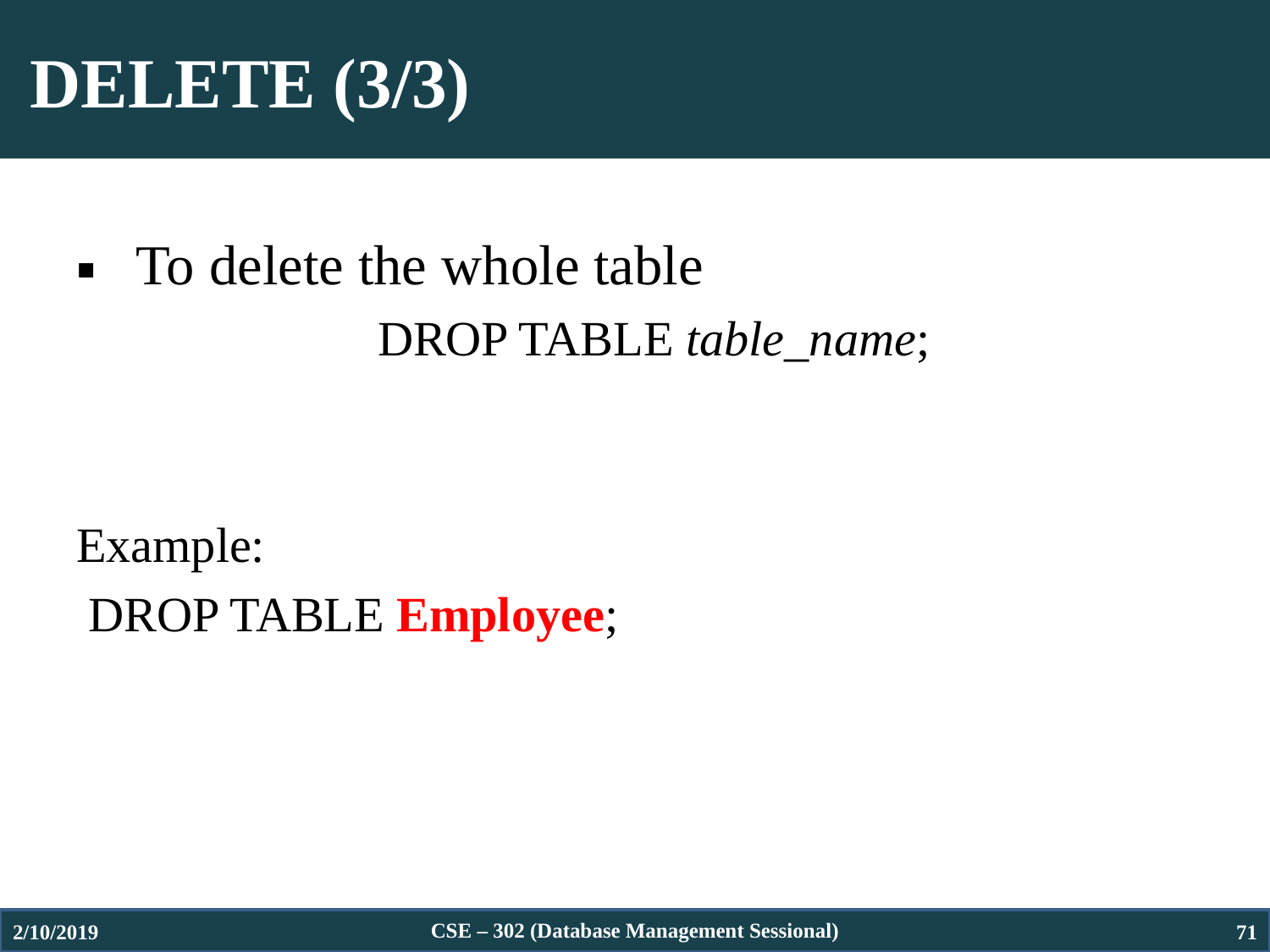

# DELETE (3/3)
 To delete the whole table
			DROP TABLE table_name;

Example:
 DROP TABLE Employee;
2/10/2019
CSE – 302 (Database Management Sessional)
71